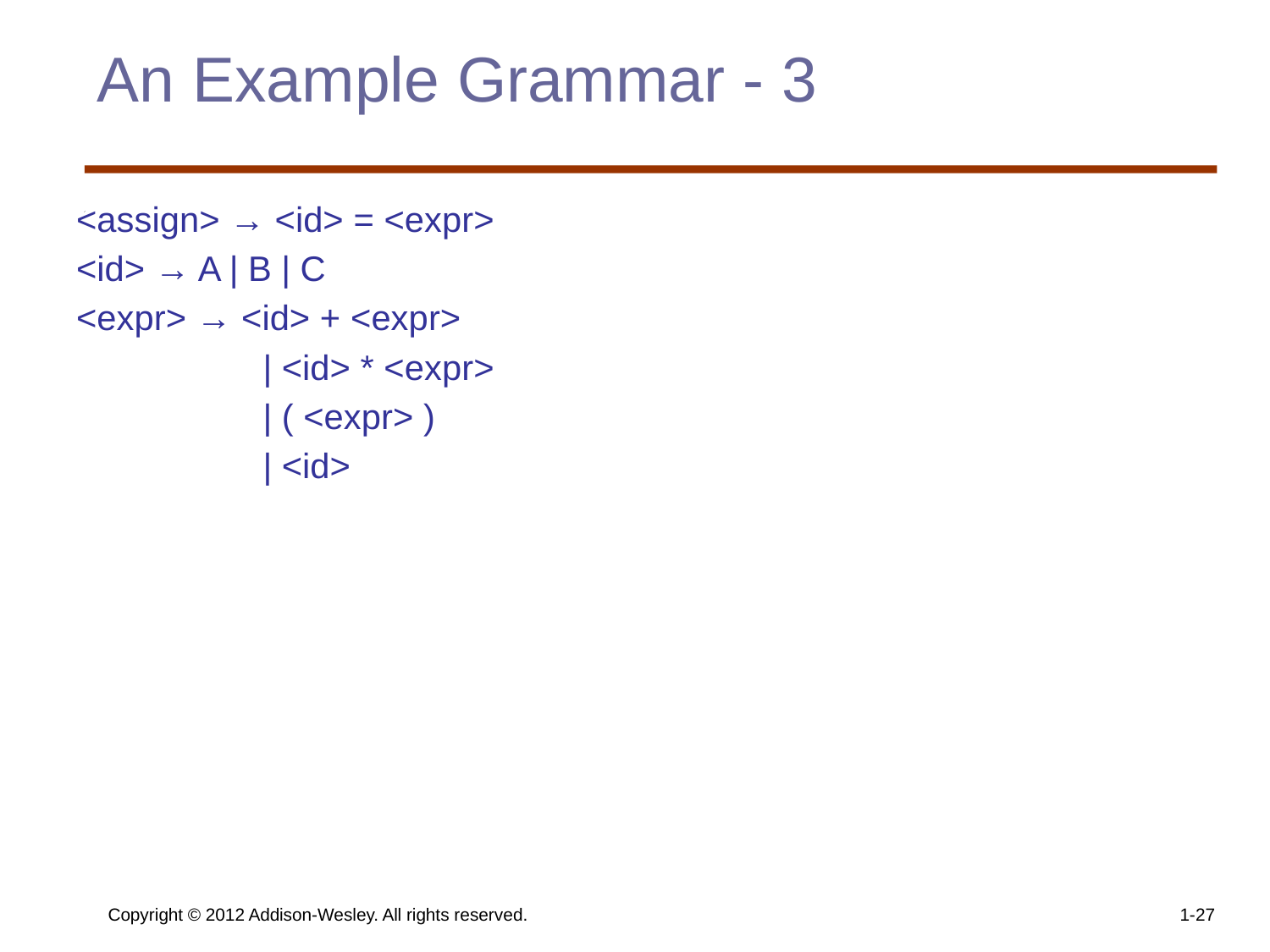

# An Example Grammar - 3
<assign> → <id> = <expr>
<id> → A | B | C
<expr> → <id> + <expr>
| <id> * <expr>
| ( <expr> )
| <id>
Copyright © 2012 Addison-Wesley. All rights reserved.
1-27